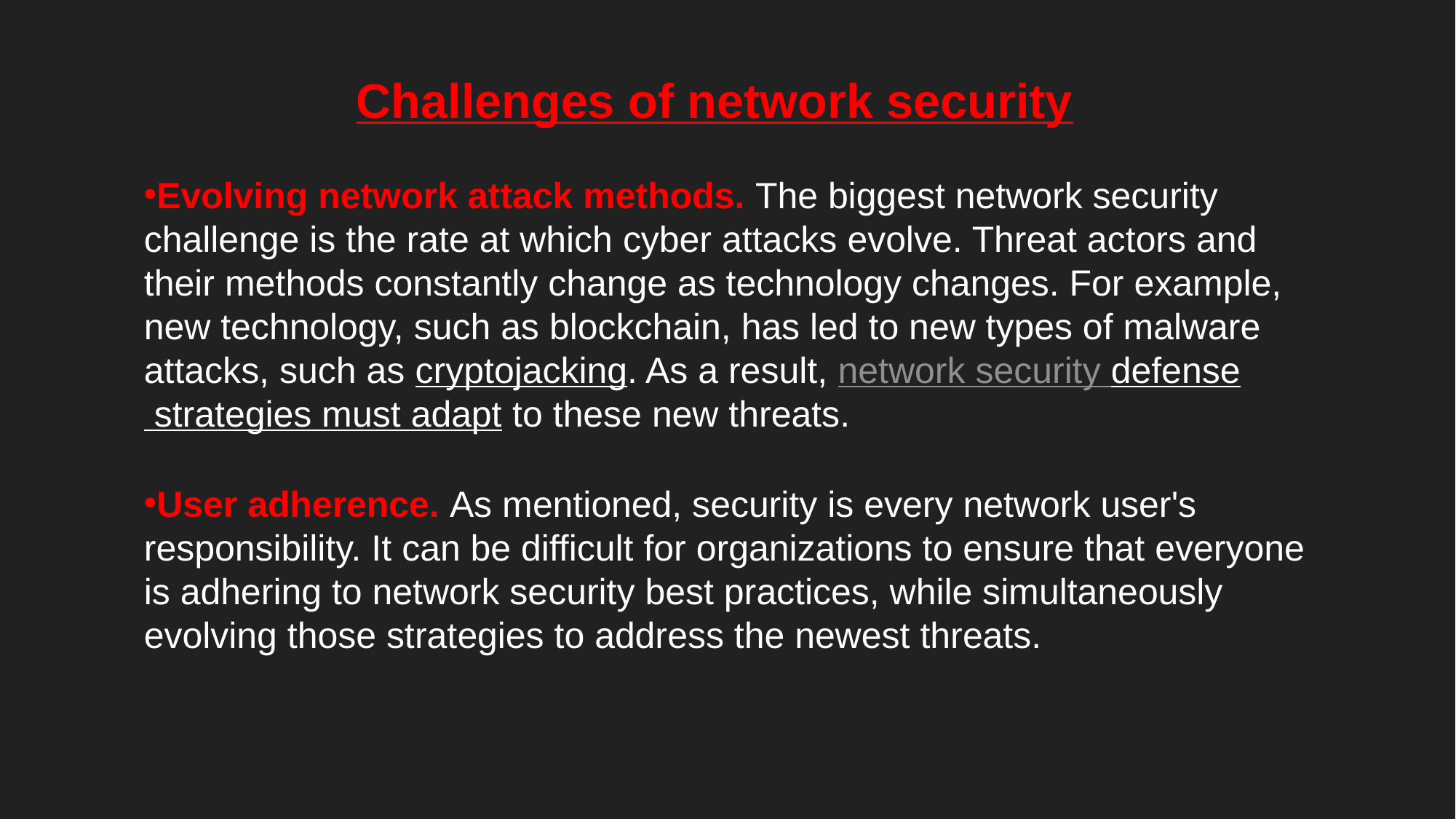

Challenges of network security
Evolving network attack methods. The biggest network security challenge is the rate at which cyber attacks evolve. Threat actors and their methods constantly change as technology changes. For example, new technology, such as blockchain, has led to new types of malware attacks, such as cryptojacking. As a result, network security defense strategies must adapt to these new threats.
User adherence. As mentioned, security is every network user's responsibility. It can be difficult for organizations to ensure that everyone is adhering to network security best practices, while simultaneously evolving those strategies to address the newest threats.